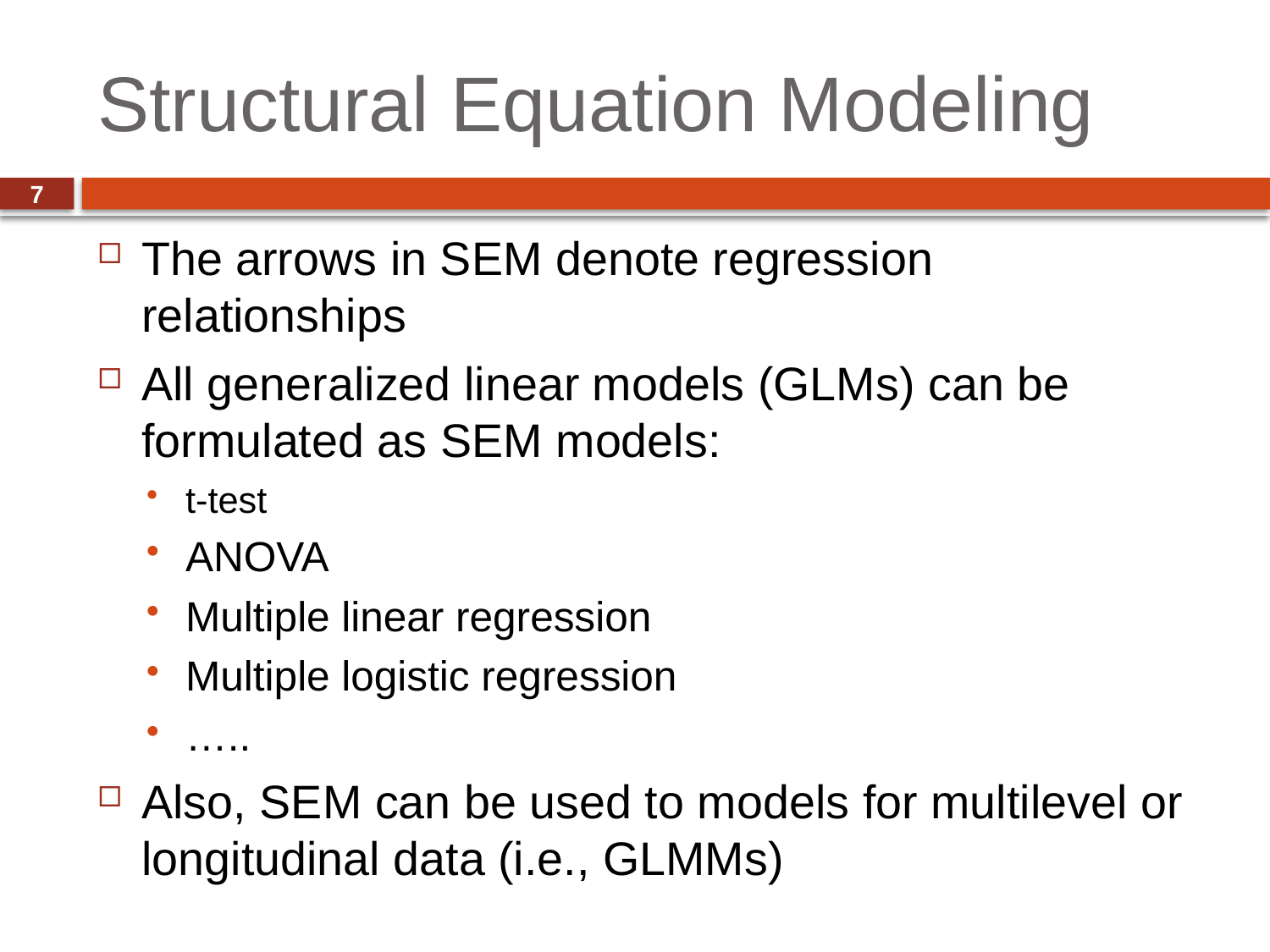

# Structural Equation Modeling
7
The arrows in SEM denote regression relationships
All generalized linear models (GLMs) can be formulated as SEM models:
t-test
ANOVA
Multiple linear regression
Multiple logistic regression
…..
Also, SEM can be used to models for multilevel or longitudinal data (i.e., GLMMs)